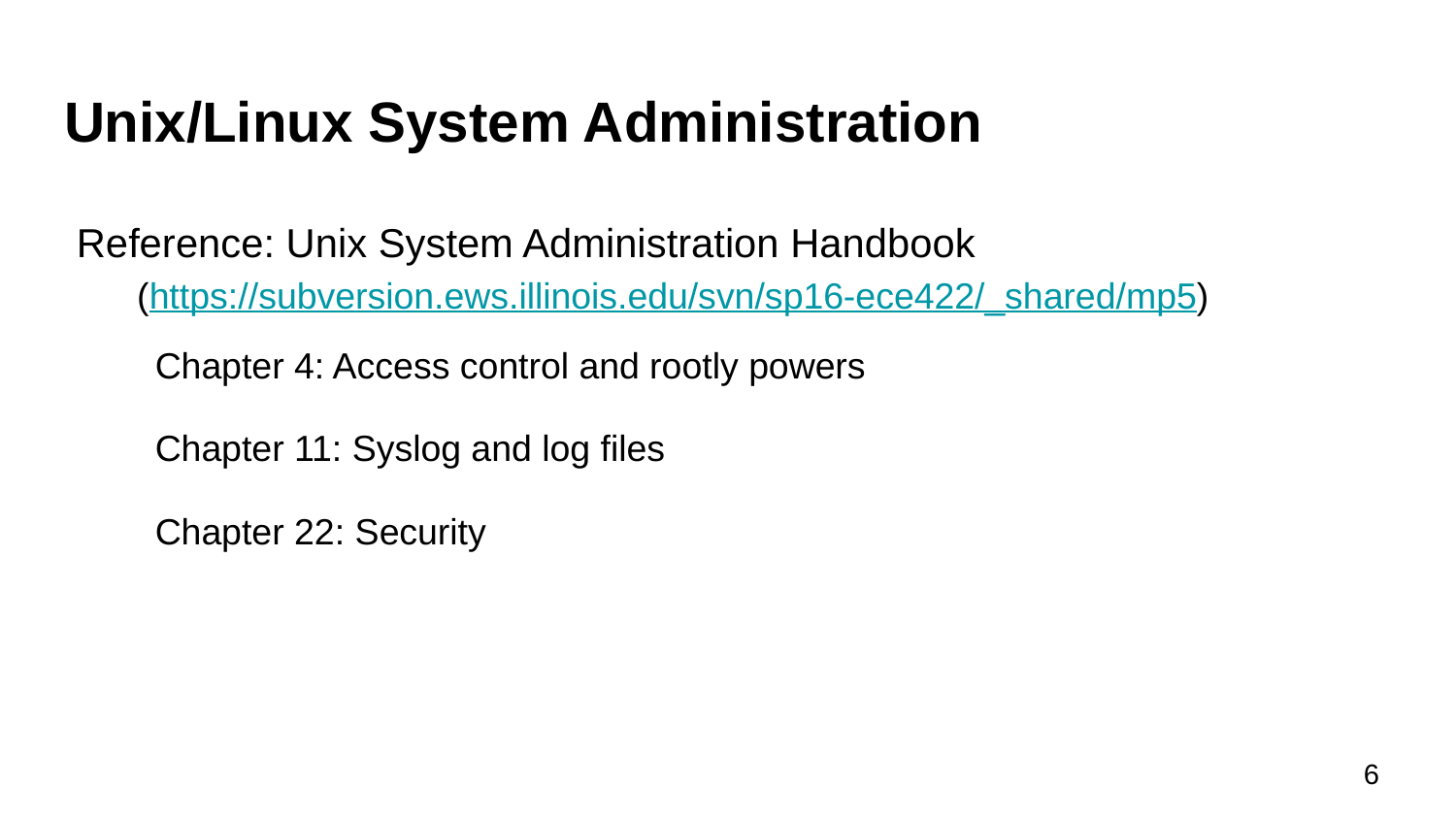

# Unix/Linux System Administration
Reference: Unix System Administration Handbook
(https://subversion.ews.illinois.edu/svn/sp16-ece422/_shared/mp5)
Chapter 4: Access control and rootly powers
Chapter 11: Syslog and log files
Chapter 22: Security
6